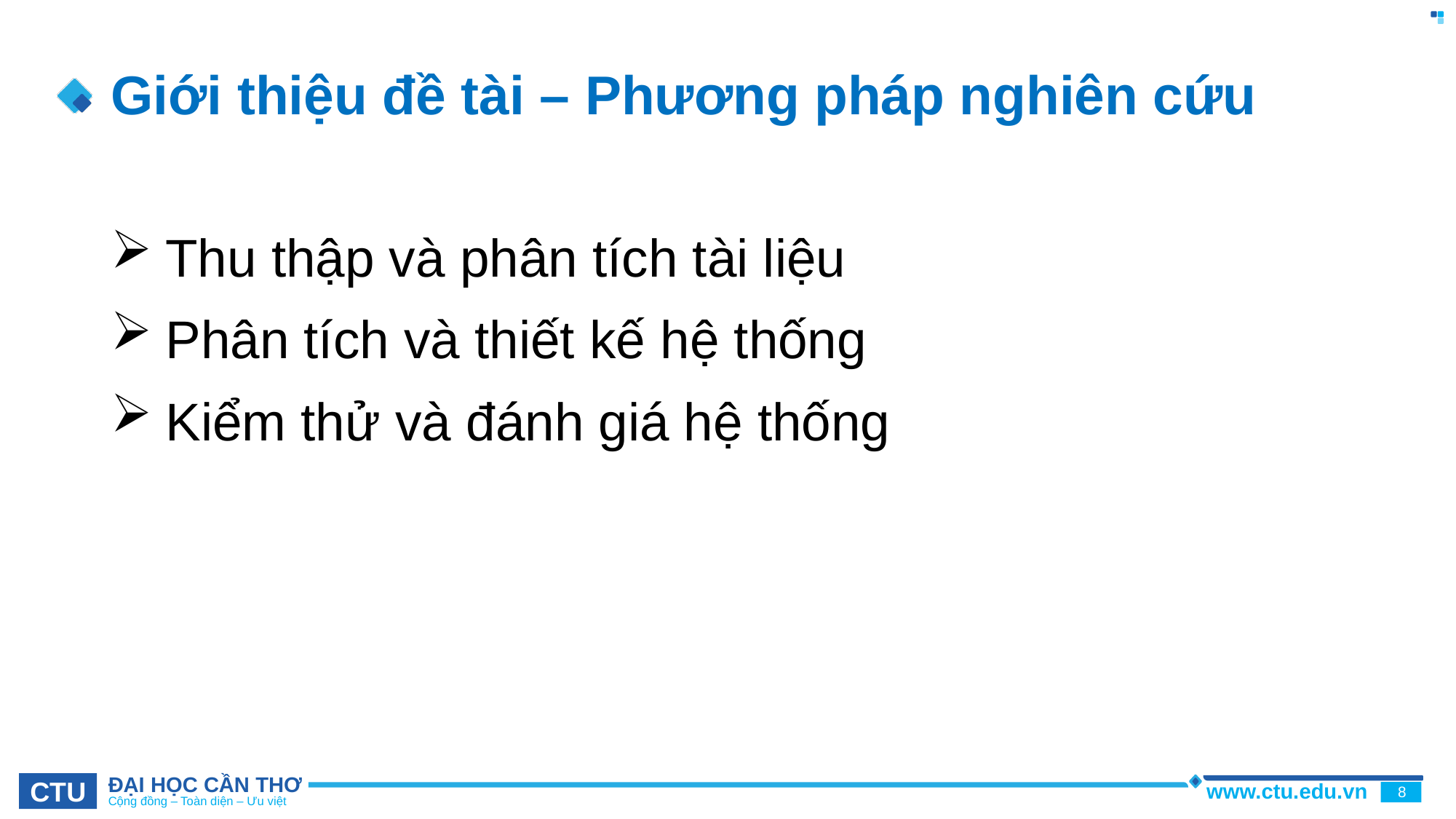

# Giới thiệu đề tài – Phương pháp nghiên cứu
Thu thập và phân tích tài liệu
Phân tích và thiết kế hệ thống
Kiểm thử và đánh giá hệ thống